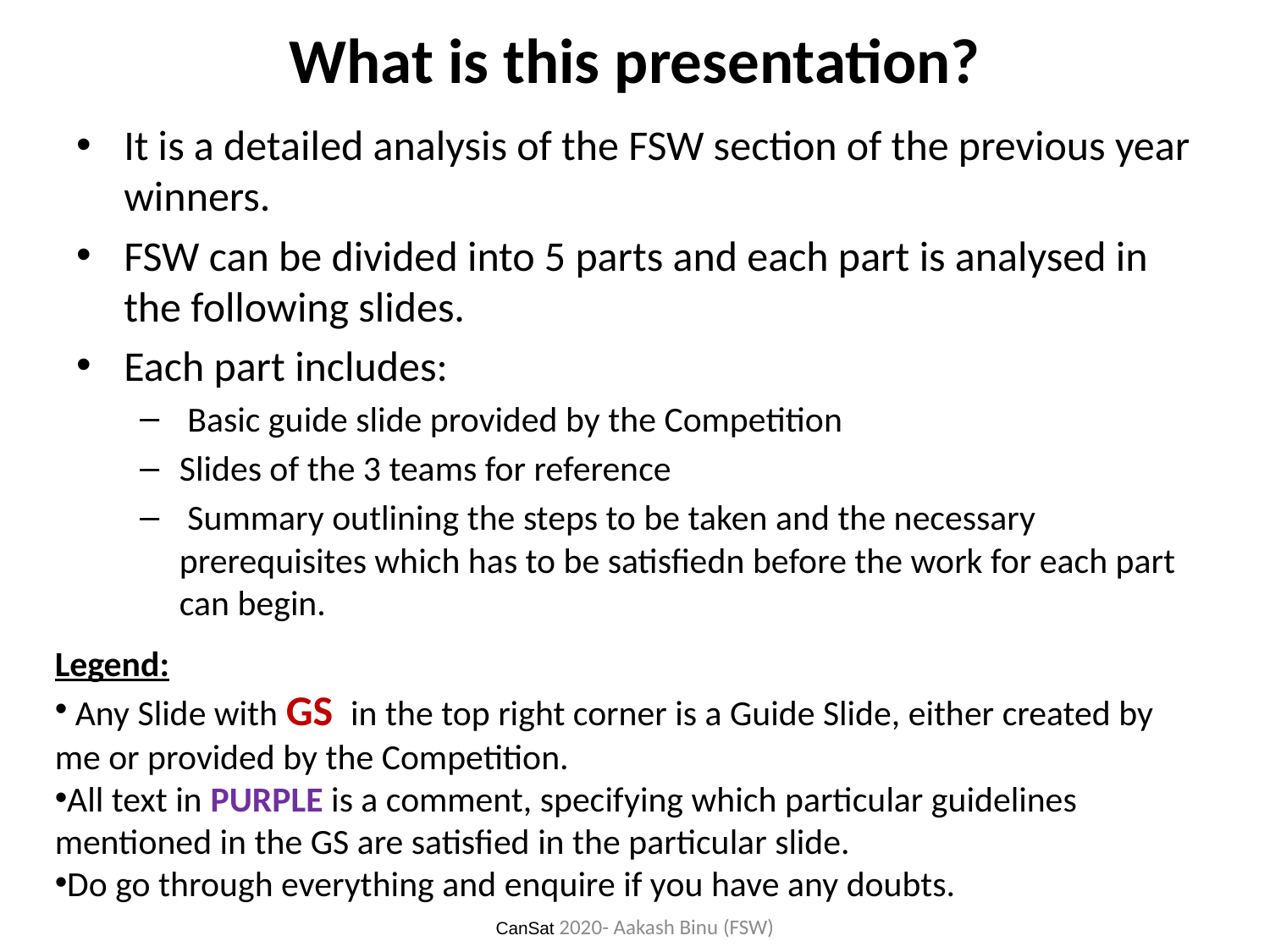

# What is this presentation?
It is a detailed analysis of the FSW section of the previous year winners.
FSW can be divided into 5 parts and each part is analysed in the following slides.
Each part includes:
 Basic guide slide provided by the Competition
Slides of the 3 teams for reference
 Summary outlining the steps to be taken and the necessary prerequisites which has to be satisfiedn before the work for each part can begin.
Legend:
 Any Slide with GS  in the top right corner is a Guide Slide, either created by me or provided by the Competition.
All text in PURPLE is a comment, specifying which particular guidelines mentioned in the GS are satisfied in the particular slide.
Do go through everything and enquire if you have any doubts.
CanSat 2020- Aakash Binu (FSW)